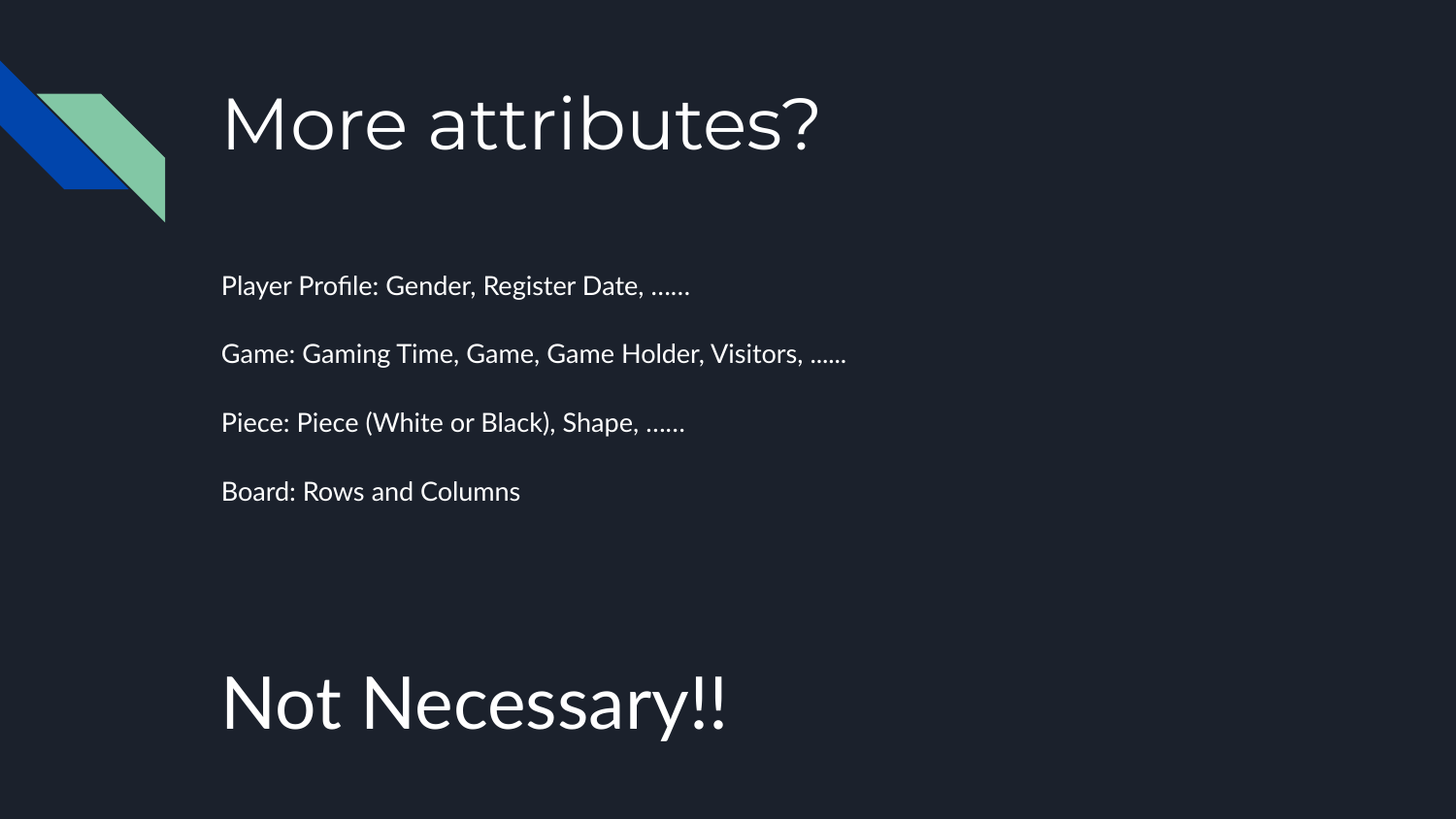

# More attributes?
Player Profile: Gender, Register Date, ……
Game: Gaming Time, Game, Game Holder, Visitors, ......
Piece: Piece (White or Black), Shape, ……
Board: Rows and Columns

							Not Necessary!!